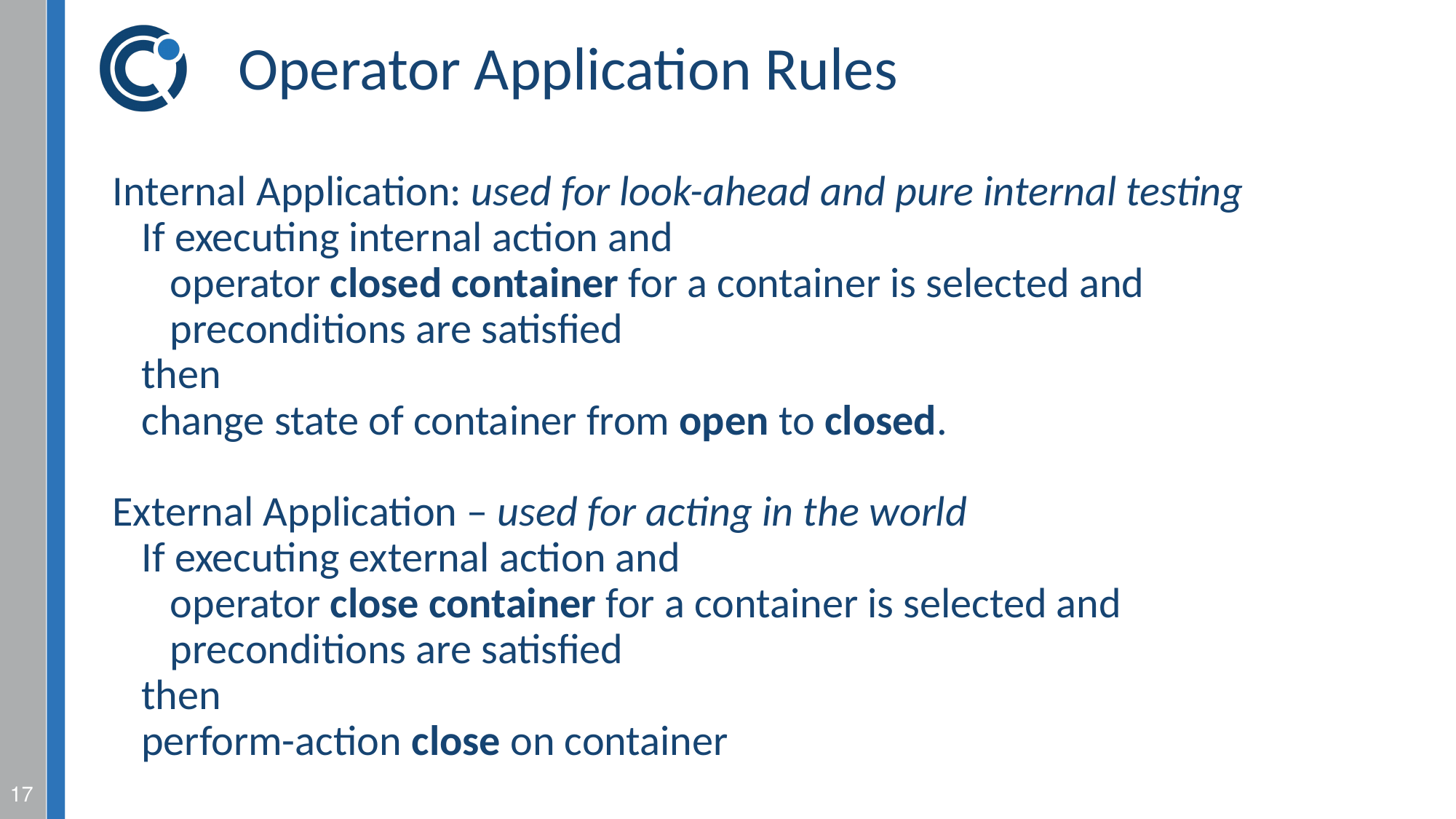

# Operator Application Rules
Internal Application: used for look-ahead and pure internal testing
   If executing internal action and
      operator closed container for a container is selected and
      preconditions are satisfied
   then
   change state of container from open to closed.

External Application – used for acting in the world
   If executing external action and
      operator close container for a container is selected and
      preconditions are satisfied
   then
   perform-action close on container

17